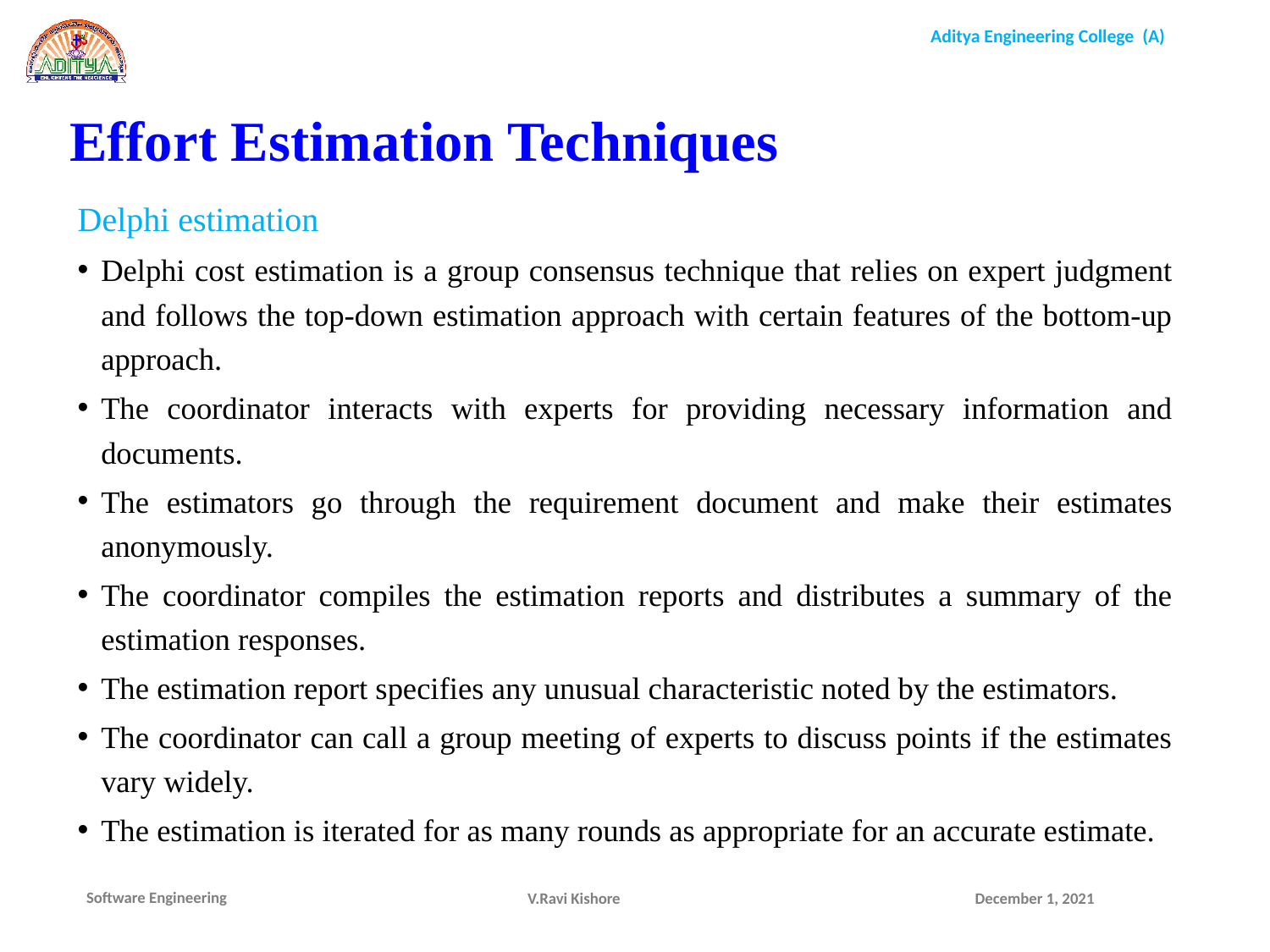

Effort Estimation Techniques
Delphi estimation
Delphi cost estimation is a group consensus technique that relies on expert judgment and follows the top-down estimation approach with certain features of the bottom-up approach.
The coordinator interacts with experts for providing necessary information and documents.
The estimators go through the requirement document and make their estimates anonymously.
The coordinator compiles the estimation reports and distributes a summary of the estimation responses.
The estimation report specifies any unusual characteristic noted by the estimators.
The coordinator can call a group meeting of experts to discuss points if the estimates vary widely.
The estimation is iterated for as many rounds as appropriate for an accurate estimate.
V.Ravi Kishore
December 1, 2021